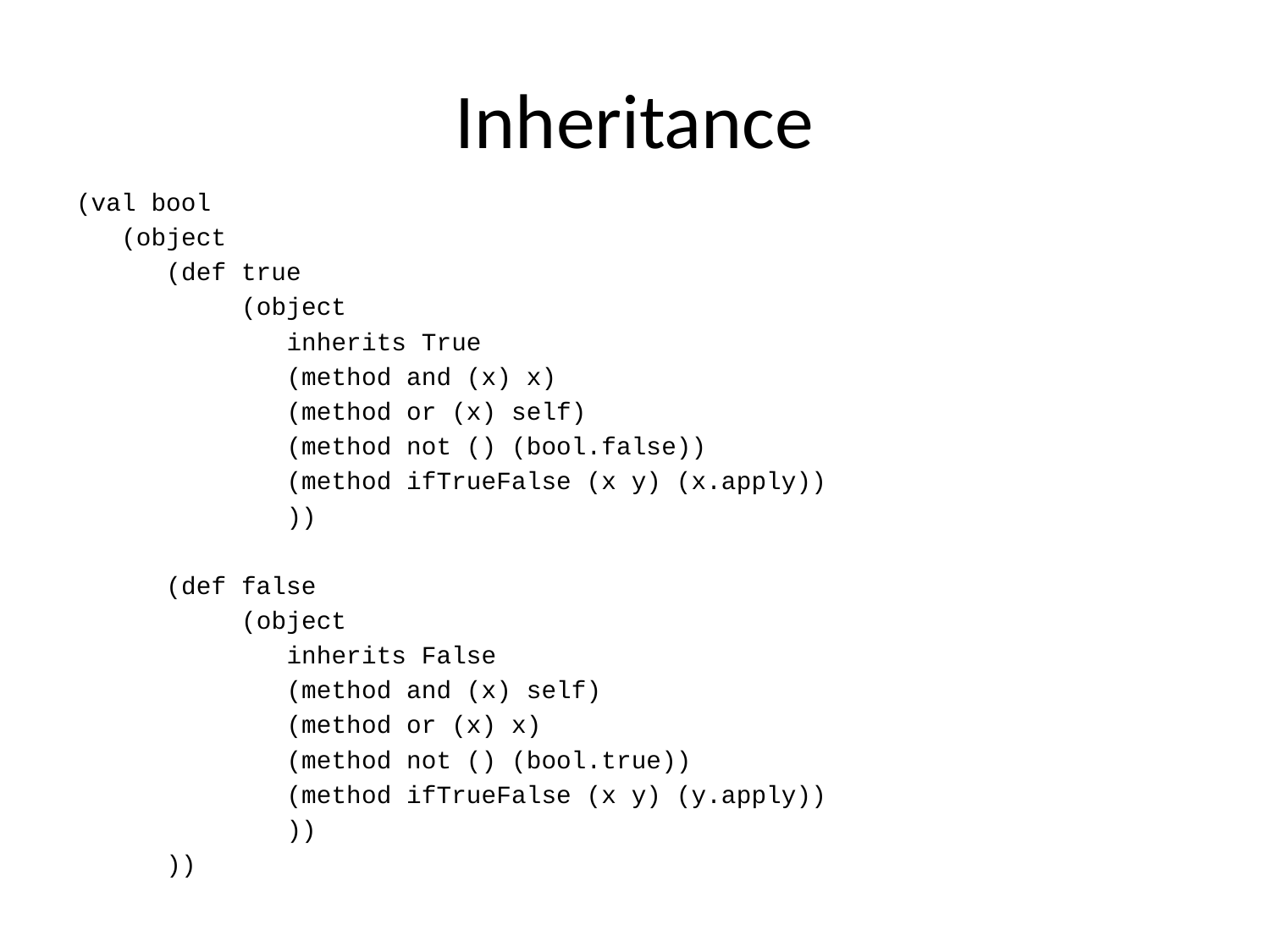

# Inheritance
(val bool
   (object
      (def true
           (object
              inherits True
              (method and (x) x)
              (method or (x) self)
              (method not () (bool.false))
              (method ifTrueFalse (x y) (x.apply))
              ))

      (def false
           (object
              inherits False
              (method and (x) self)
              (method or (x) x)
              (method not () (bool.true))
              (method ifTrueFalse (x y) (y.apply))
              ))
      ))